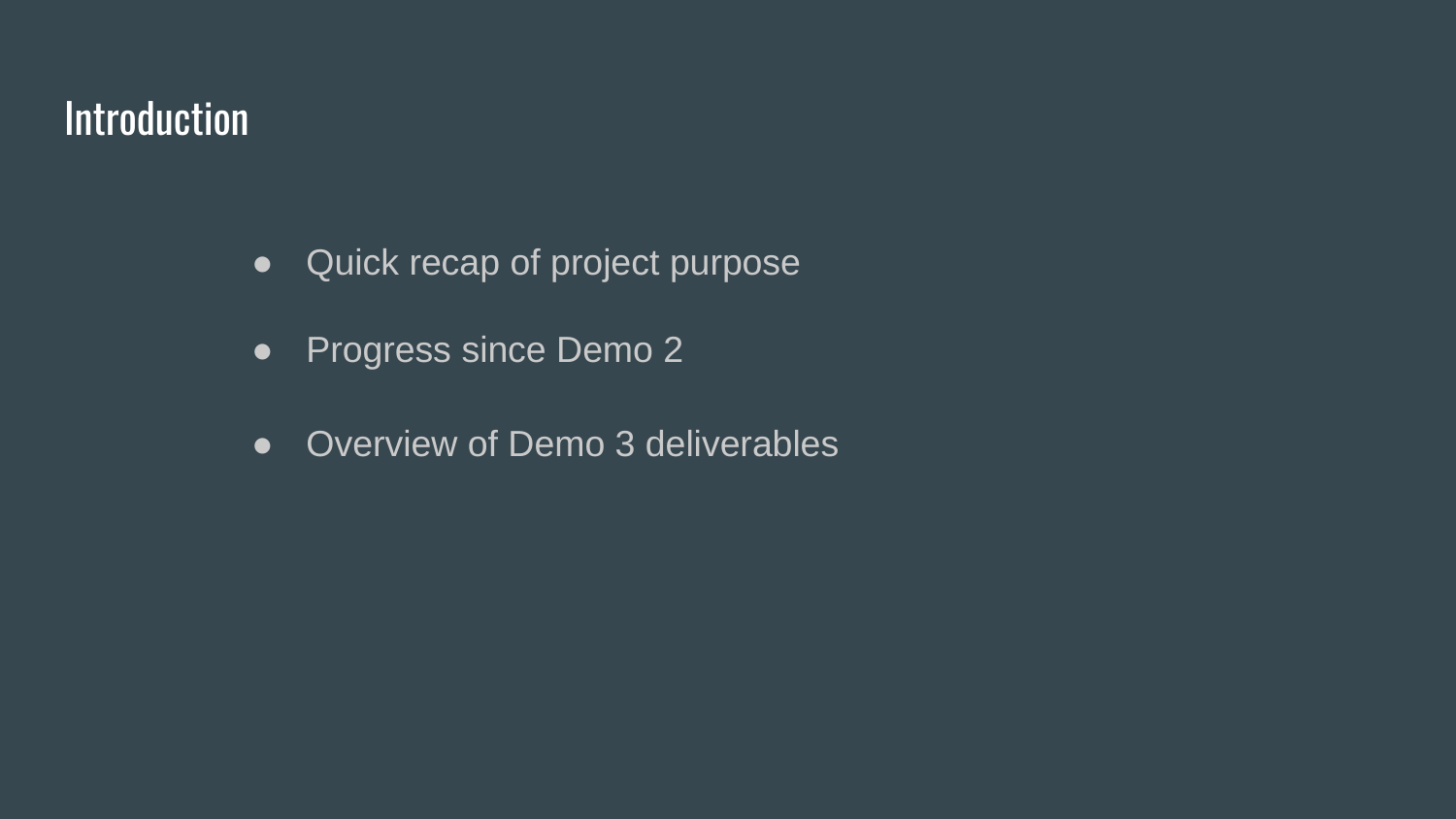

# Introduction
Quick recap of project purpose
Progress since Demo 2
Overview of Demo 3 deliverables